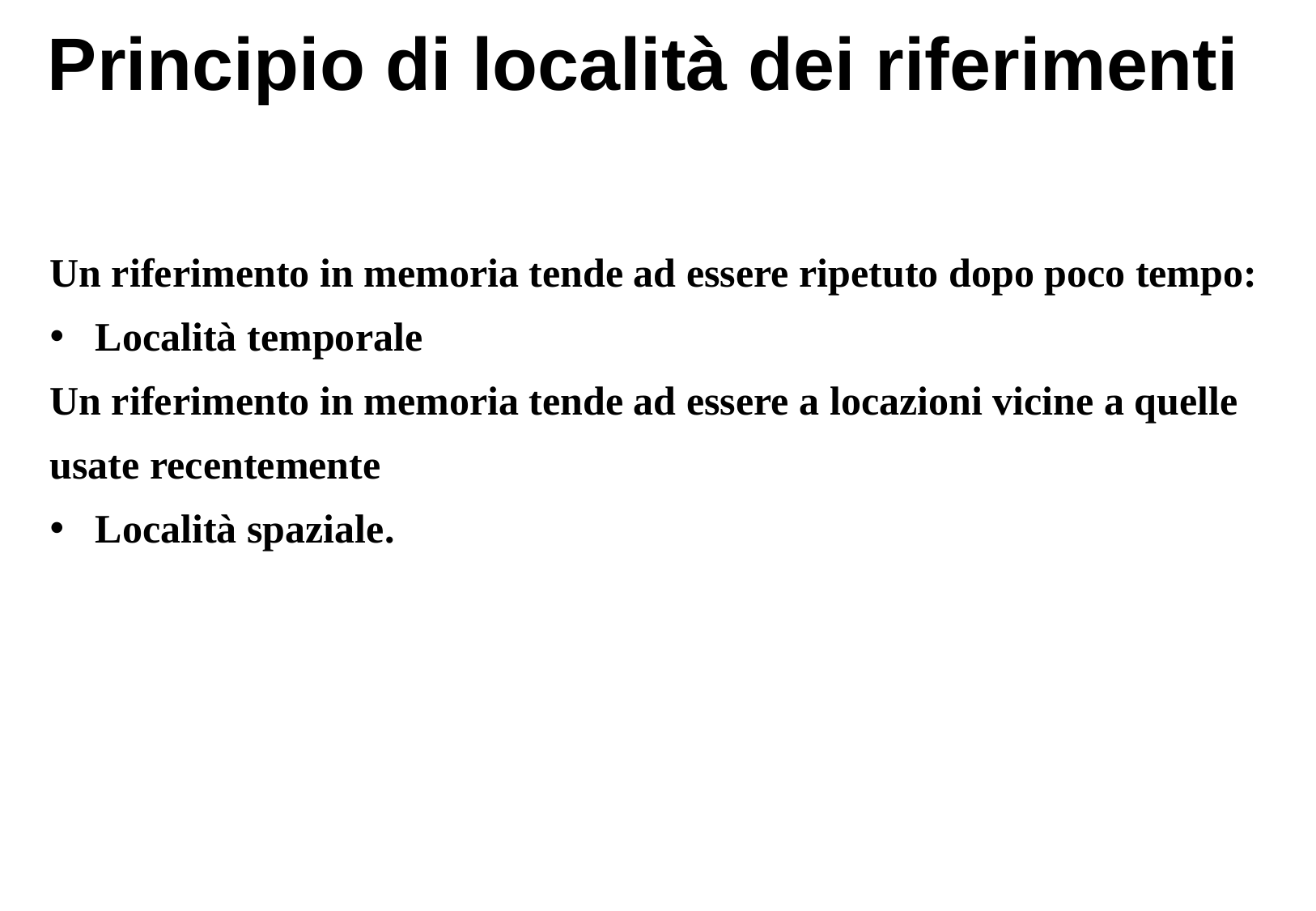

# Principio di località dei riferimenti
Un riferimento in memoria tende ad essere ripetuto dopo poco tempo:
Località temporale
Un riferimento in memoria tende ad essere a locazioni vicine a quelle
usate recentemente
Località spaziale.